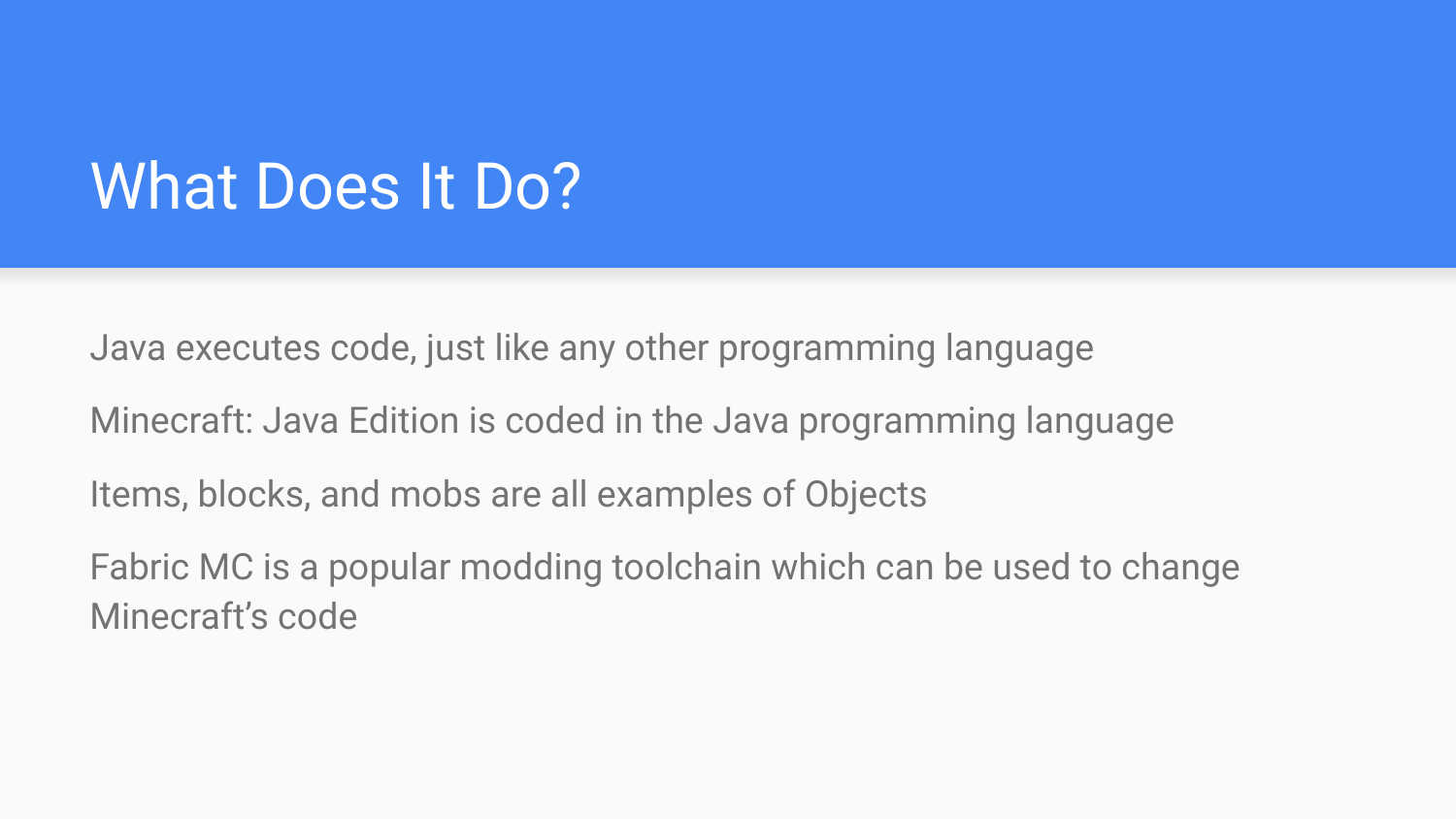

# What Does It Do?
Java executes code, just like any other programming language
Minecraft: Java Edition is coded in the Java programming language
Items, blocks, and mobs are all examples of Objects
Fabric MC is a popular modding toolchain which can be used to change Minecraft’s code